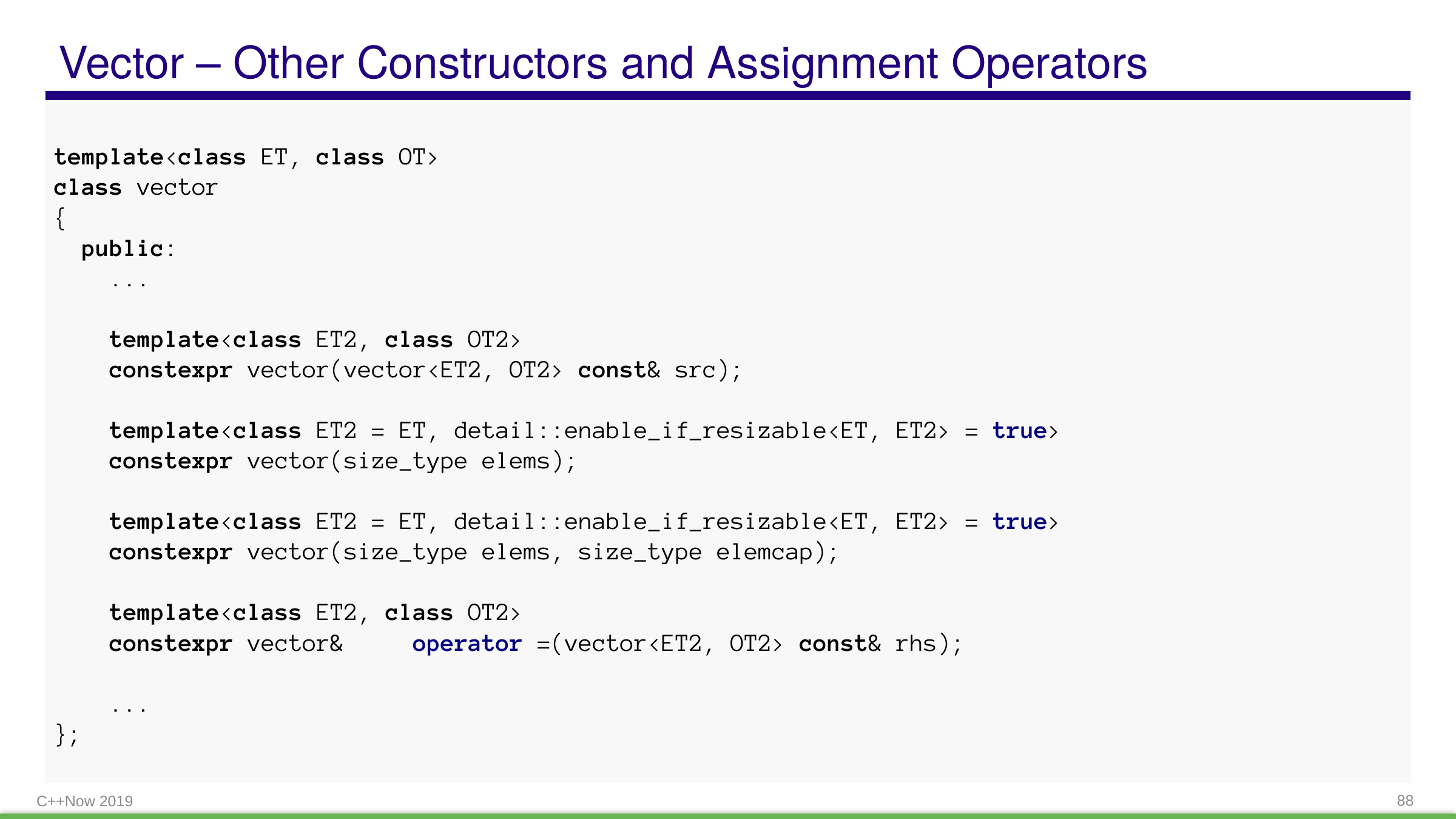

# Vector – Other Constructors and Assignment Operators

template<class ET, class OT>
class vector
{
  public:
    ...

    template<class ET2, class OT2>
    constexpr vector(vector<ET2, OT2> const& src);

    template<class ET2 = ET, detail::enable_if_resizable<ET, ET2> = true>
    constexpr vector(size_type elems);

    template<class ET2 = ET, detail::enable_if_resizable<ET, ET2> = true>
    constexpr vector(size_type elems, size_type elemcap);

    template<class ET2, class OT2>
    constexpr vector&     operator =(vector<ET2, OT2> const& rhs);

    ...
};

C++Now 2019
88